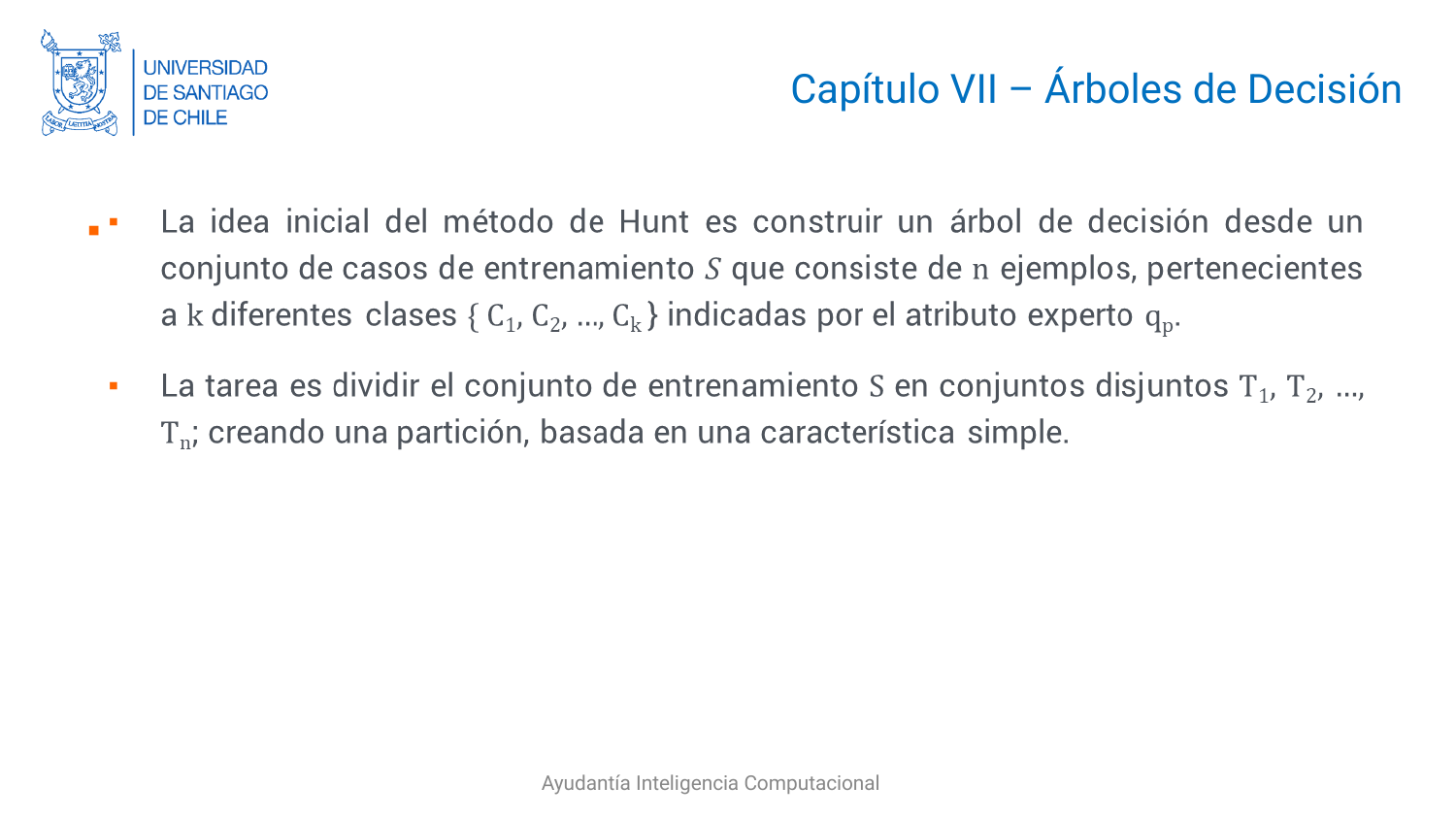

# Capítulo VII – Árboles de Decisión

Ayudantía Inteligencia Computacional